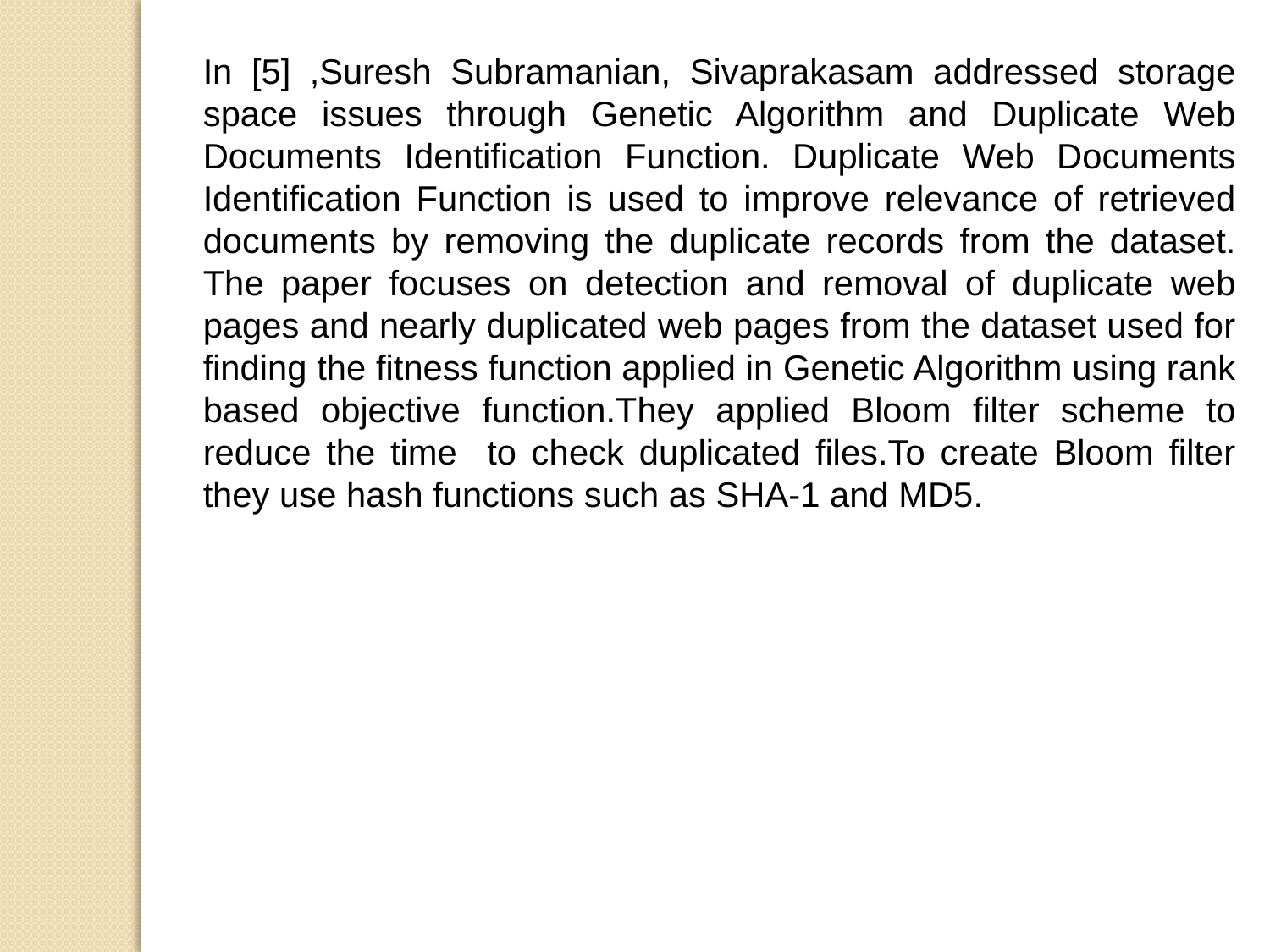

In [5] ,Suresh Subramanian, Sivaprakasam addressed storage space issues through Genetic Algorithm and Duplicate Web Documents Identification Function. Duplicate Web Documents Identification Function is used to improve relevance of retrieved documents by removing the duplicate records from the dataset. The paper focuses on detection and removal of duplicate web pages and nearly duplicated web pages from the dataset used for finding the fitness function applied in Genetic Algorithm using rank based objective function.They applied Bloom filter scheme to reduce the time  to check duplicated files.To create Bloom filter they use hash functions such as SHA-1 and MD5.